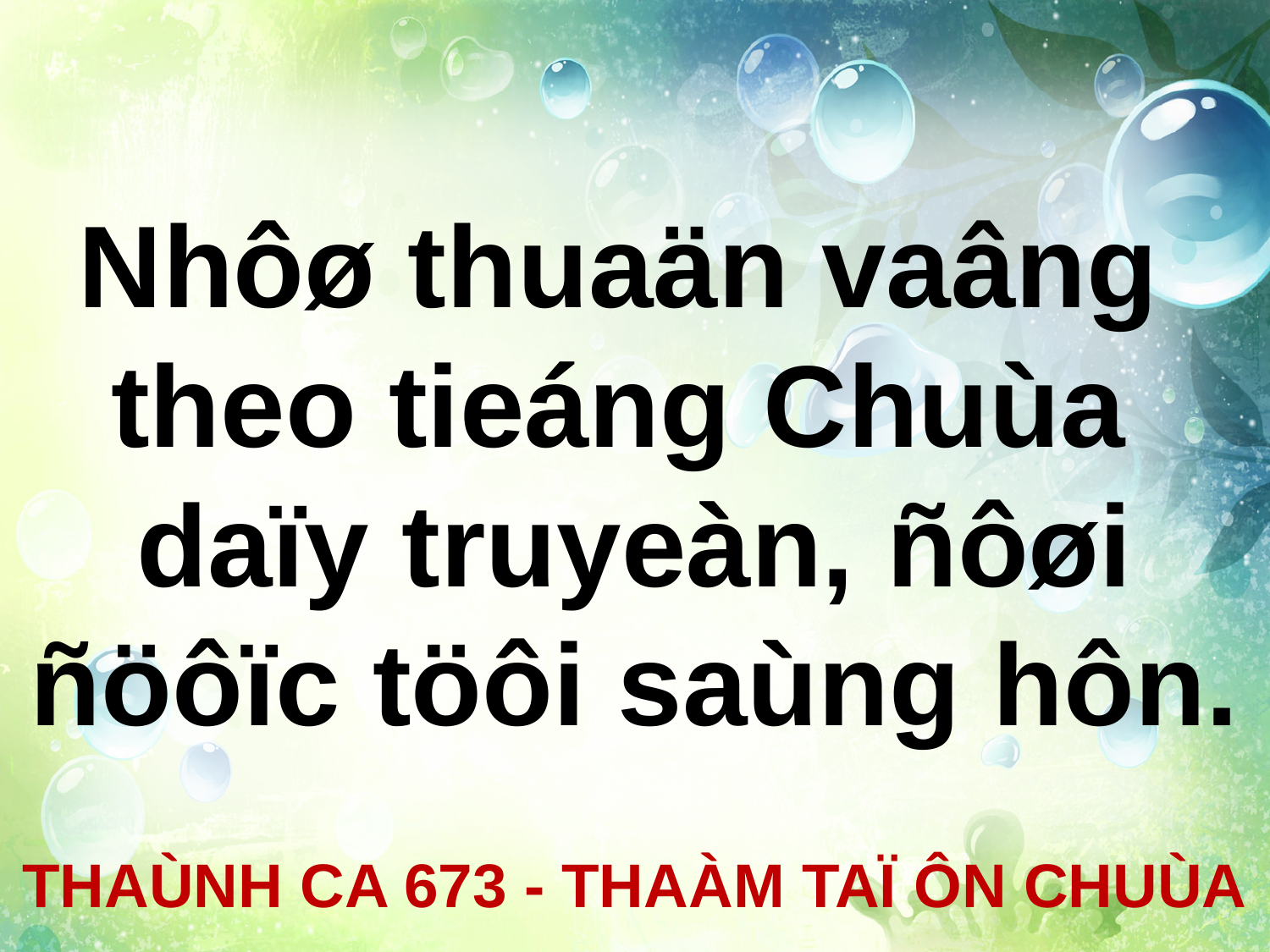

Nhôø thuaän vaâng
theo tieáng Chuùa
daïy truyeàn, ñôøi ñöôïc töôi saùng hôn.
THAÙNH CA 673 - THAÀM TAÏ ÔN CHUÙA